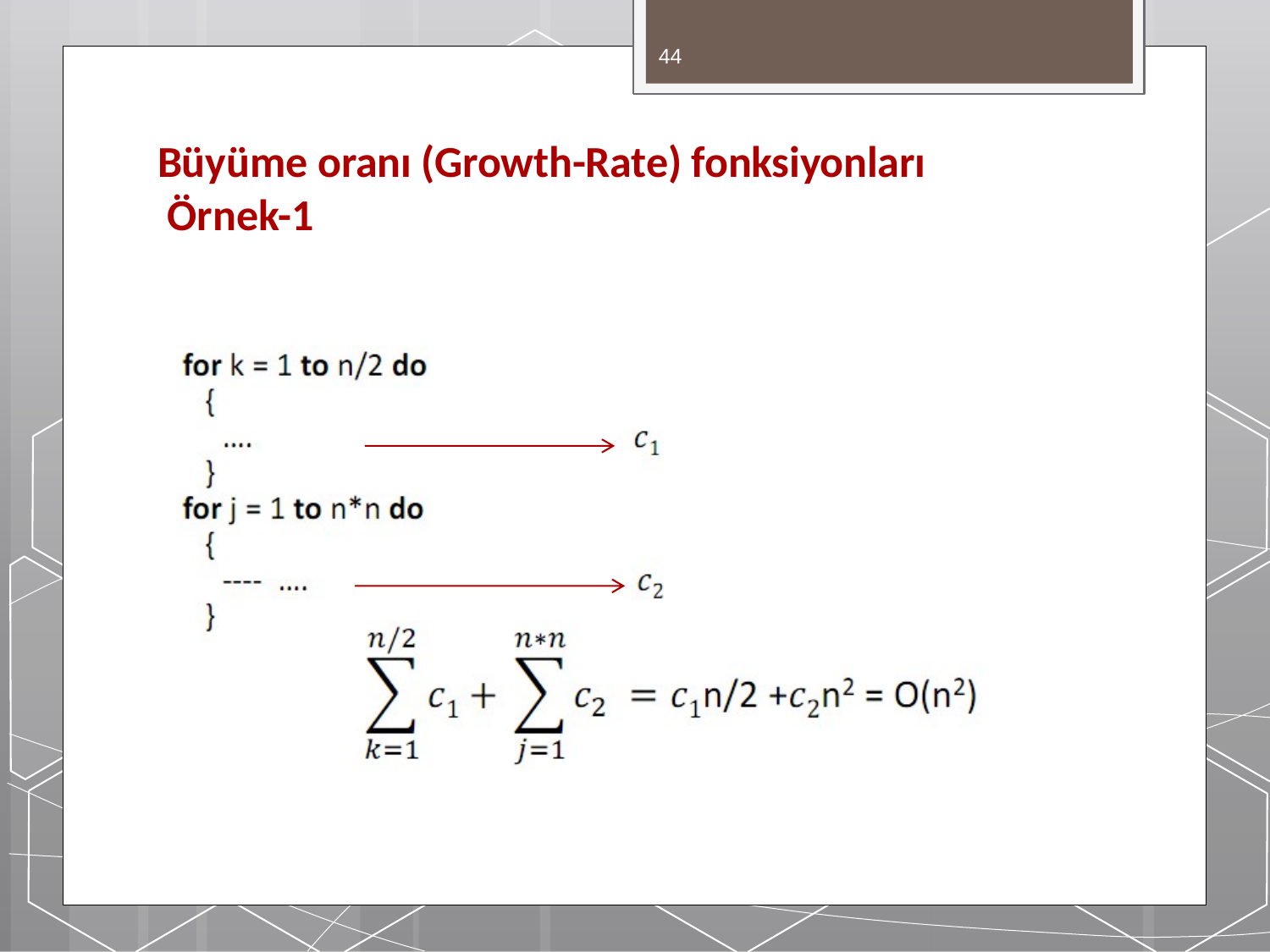

44
# Büyüme oranı (Growth-Rate) fonksiyonları  Örnek-1